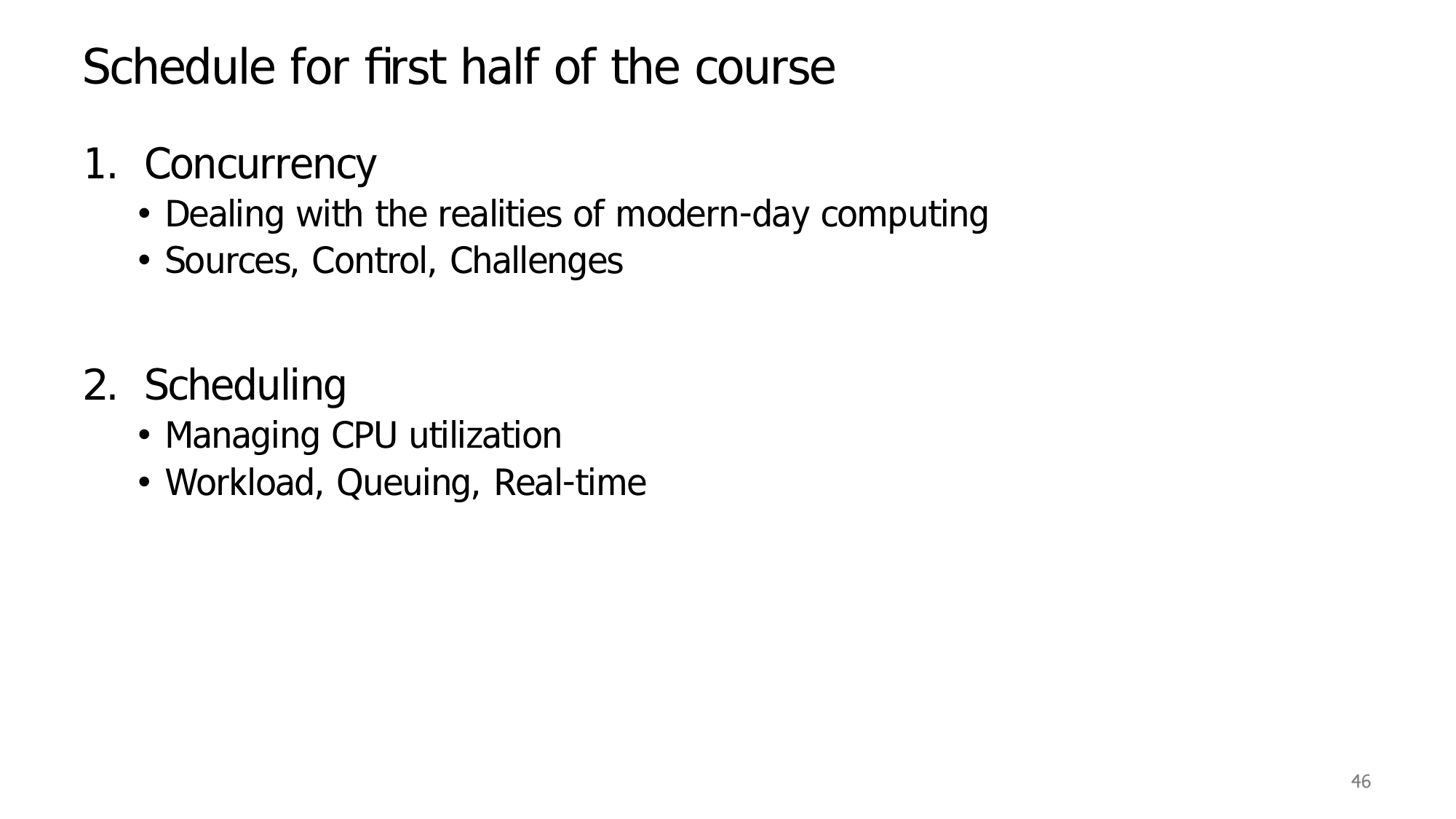

# Schedule for first half of the course
Concurrency
Dealing with the realities of modern-day computing
Sources, Control, Challenges

Scheduling
Managing CPU utilization
Workload, Queuing, Real-time
46